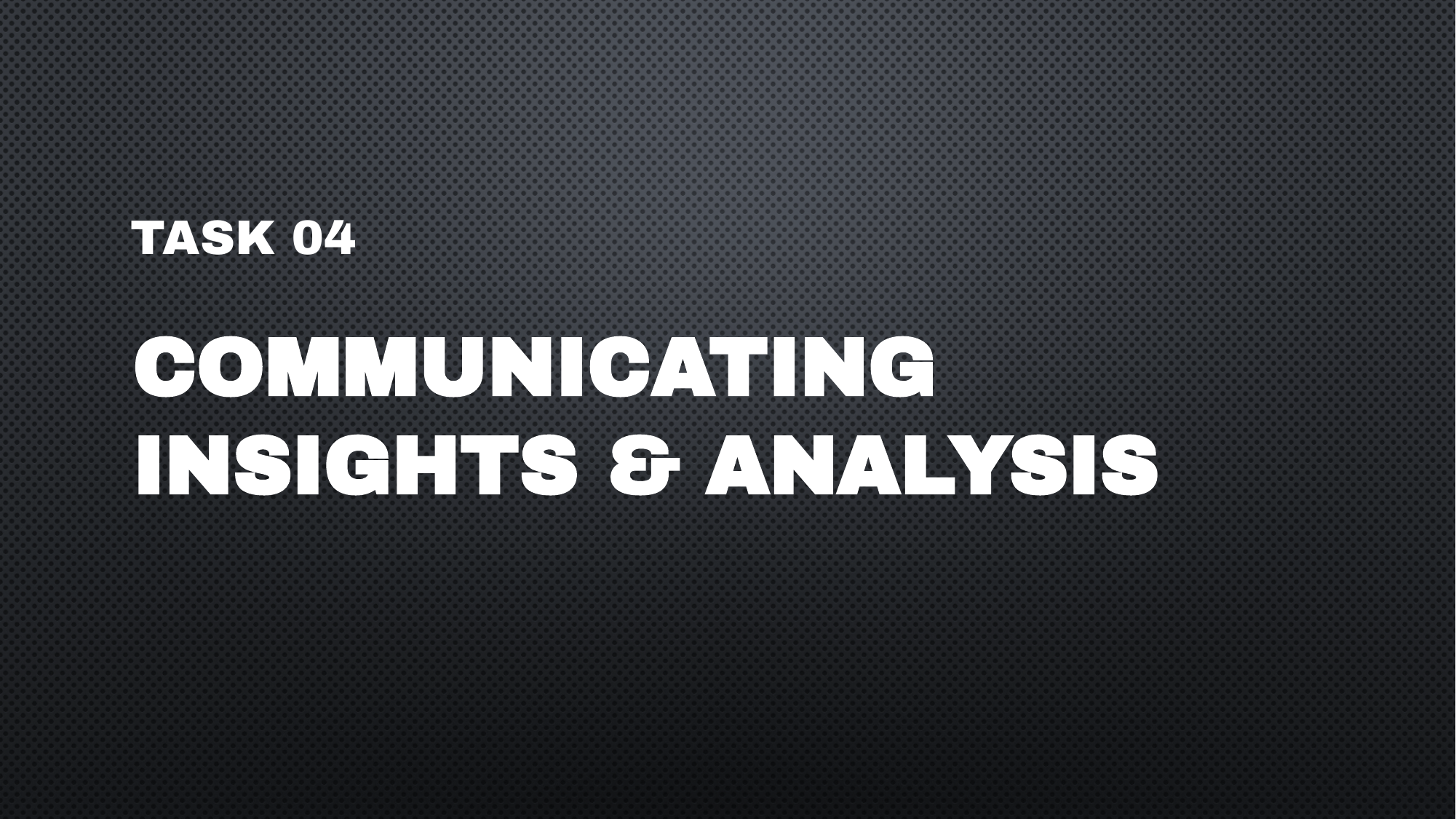

# TASK 04
COMMUNICATING
INSIGHTS & ANALYSIS